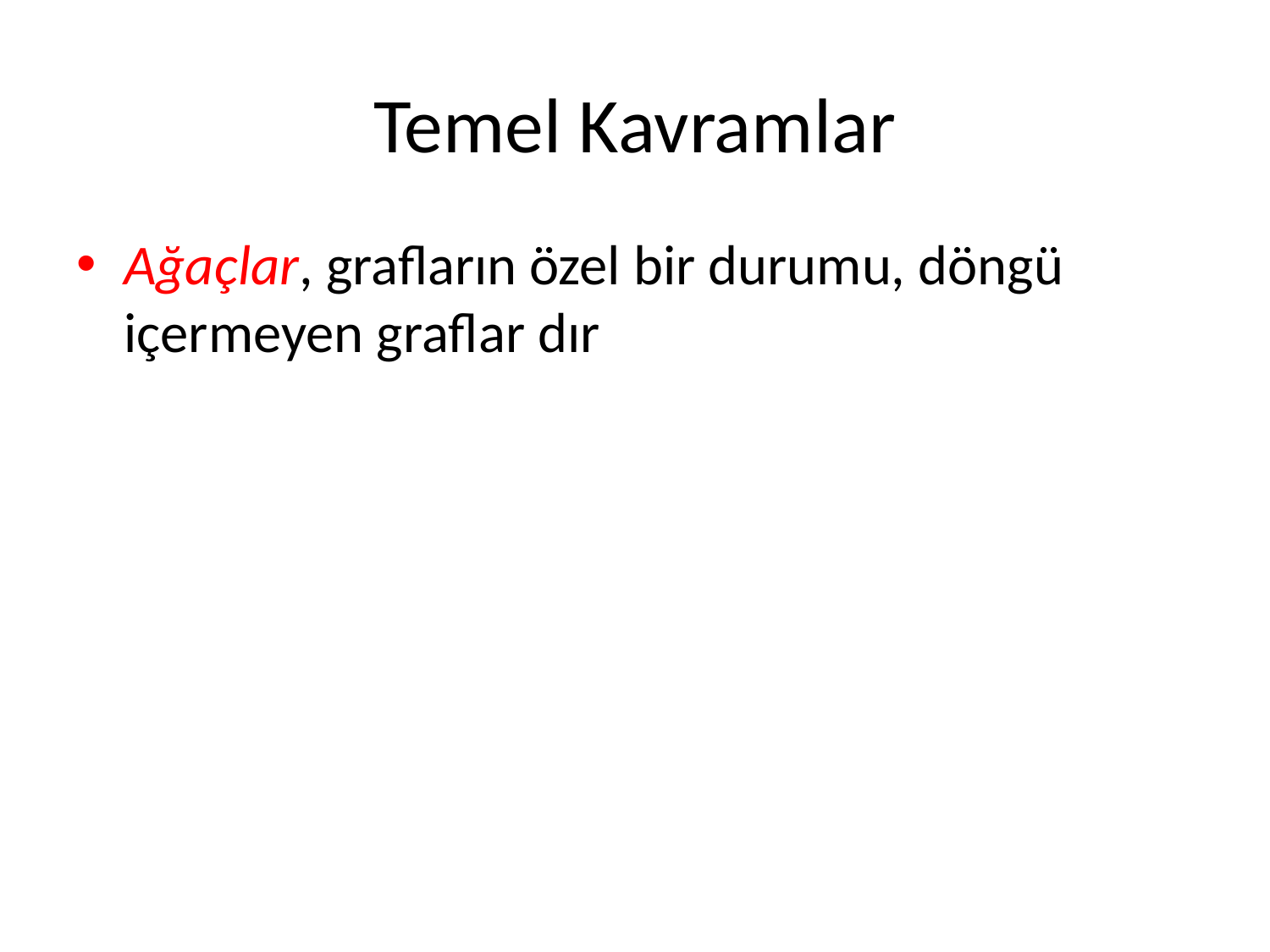

# Temel Kavramlar
Ağaçlar, grafların özel bir durumu, döngü içermeyen graflar dır